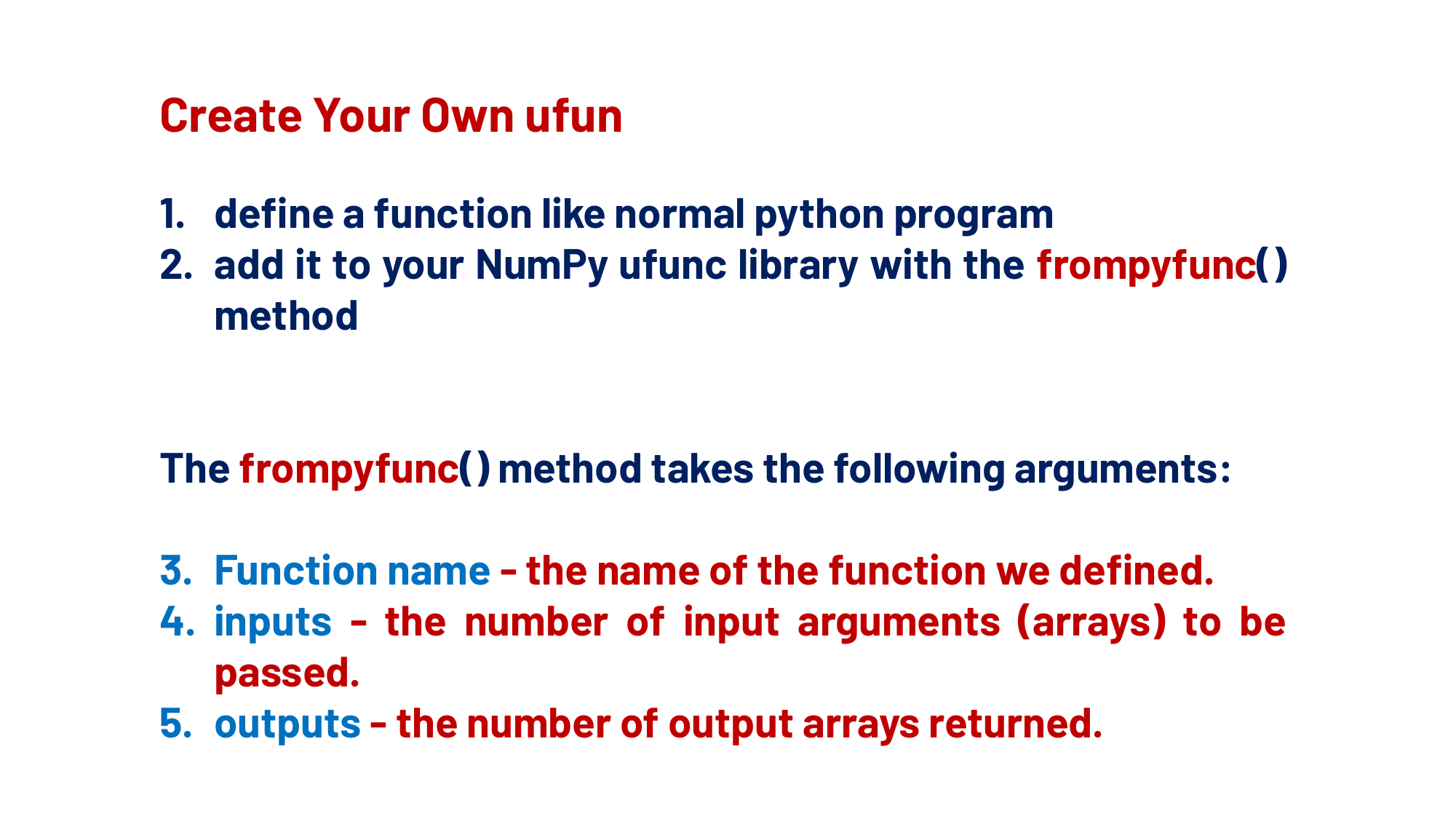

Create Your Own ufun

define a function like normal python program
add it to your NumPy ufunc library with the frompyfunc() method

The frompyfunc() method takes the following arguments:

Function name - the name of the function we defined.
inputs - the number of input arguments (arrays) to be passed.
outputs - the number of output arrays returned.